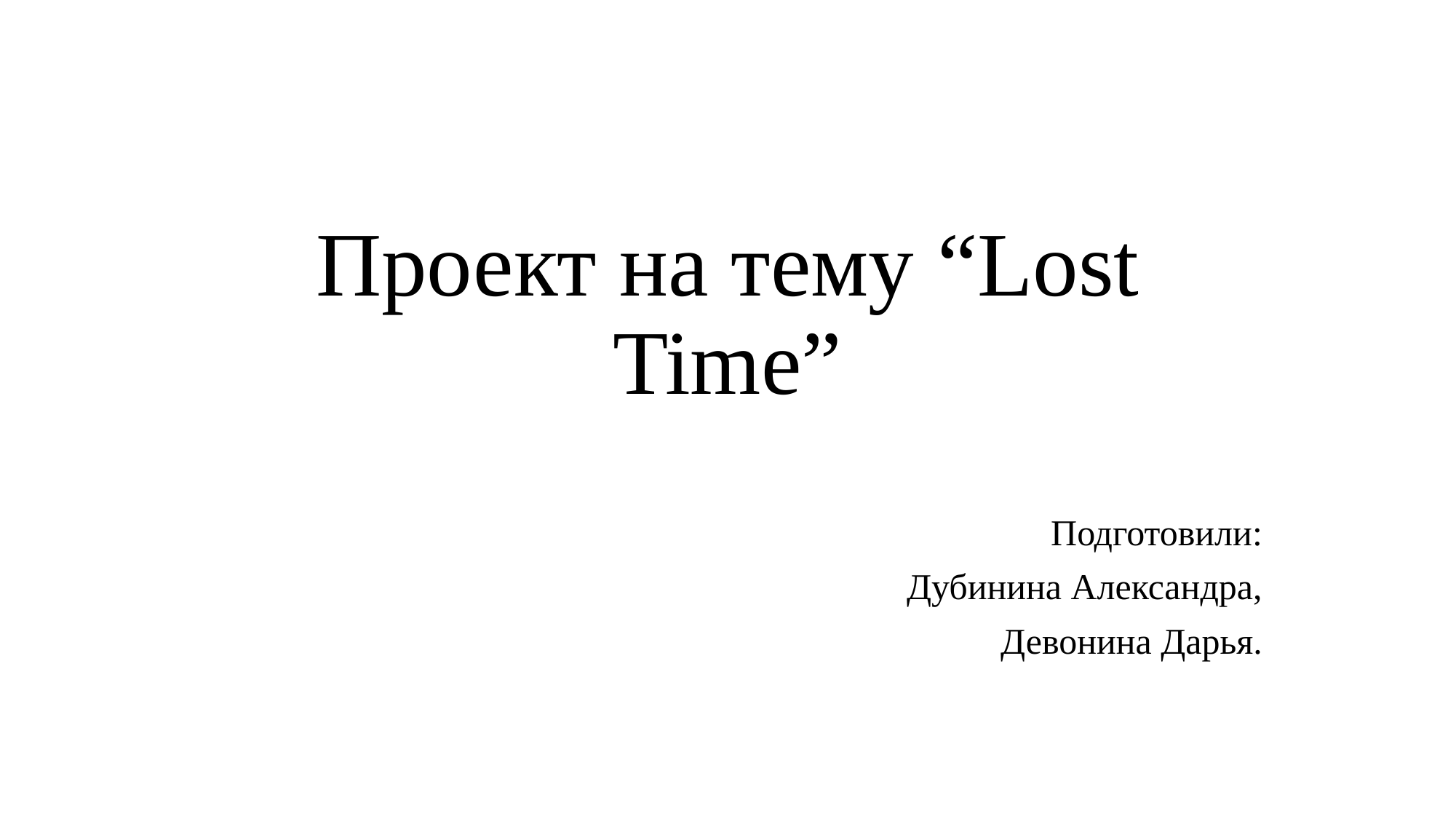

# Проект на тему “Lost Time”
Подготовили:
Дубинина Александра,
 Девонина Дарья.